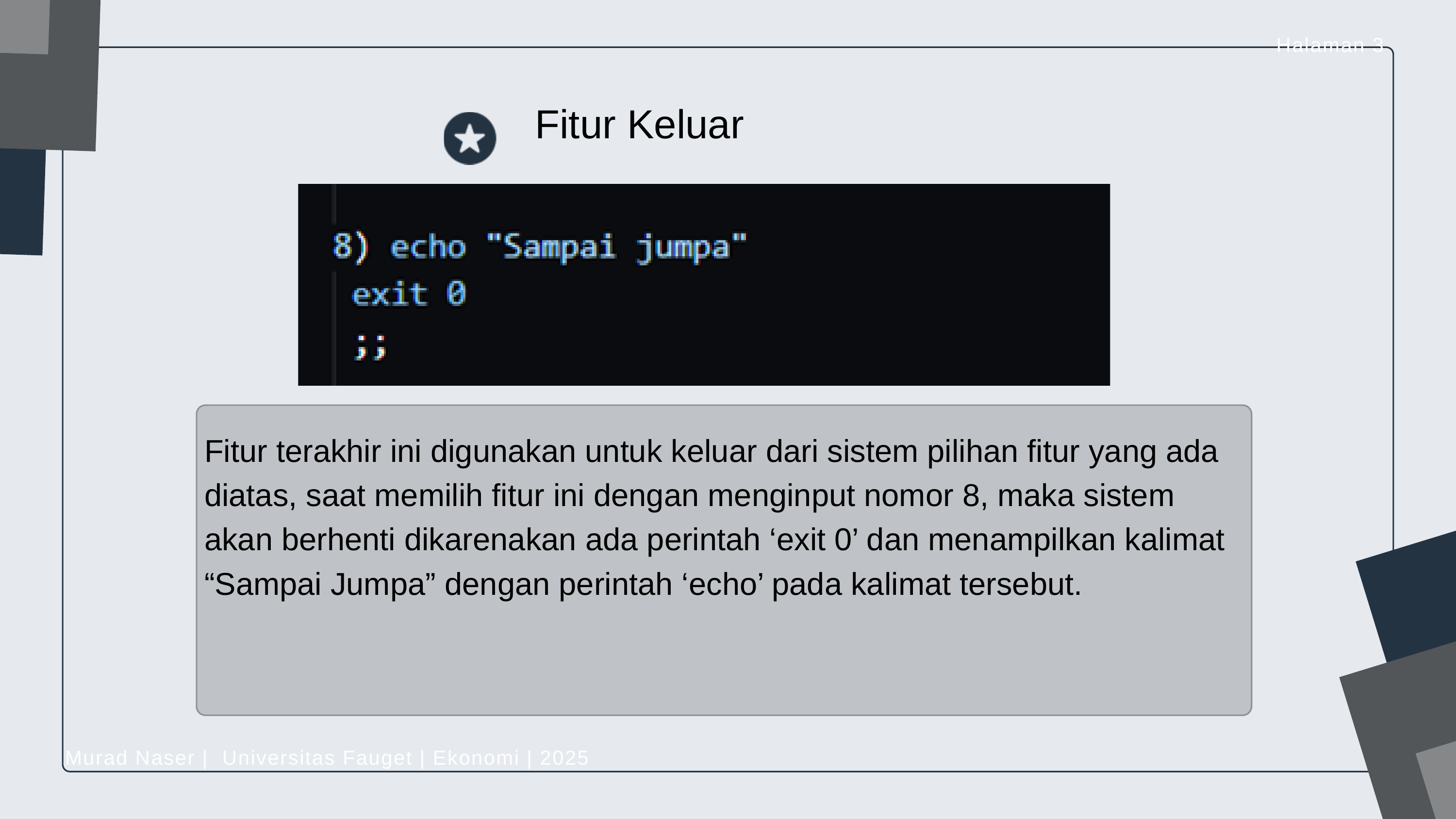

Halaman 3

Fitur Keluar

Fitur terakhir ini digunakan untuk keluar dari sistem pilihan fitur yang ada diatas, saat memilih fitur ini dengan menginput nomor 8, maka sistem akan berhenti dikarenakan ada perintah ‘exit 0’ dan menampilkan kalimat “Sampai Jumpa” dengan perintah ‘echo’ pada kalimat tersebut.

Murad Naser |  Universitas Fauget | Ekonomi | 2025